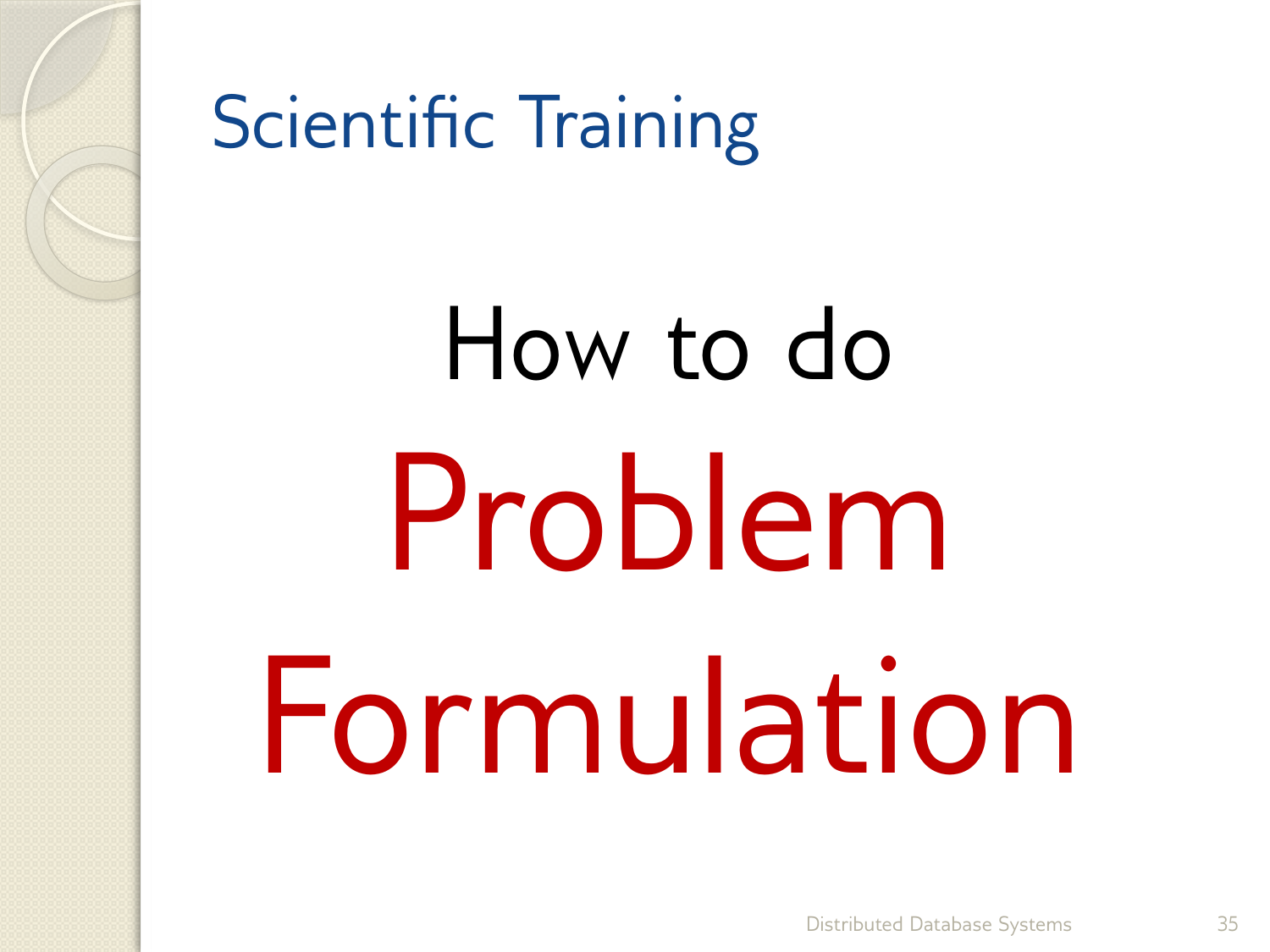

# Scientific Training
How to do
Problem Formulation
Distributed Database Systems
35